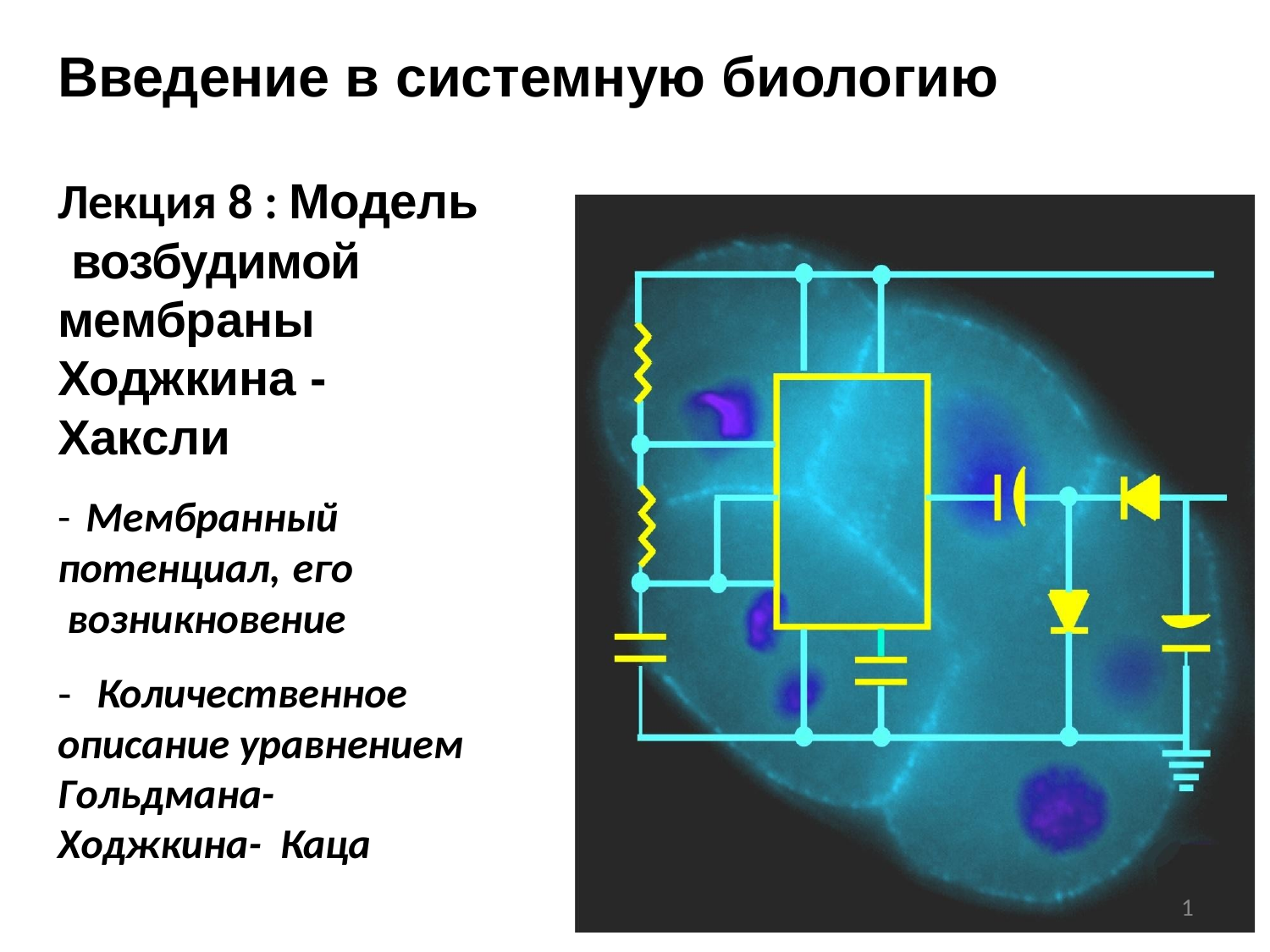

# Введение в системную биологию
Лекция 8 : Модель  возбудимой
мембраны
Ходжкина -Хаксли
- Мембранный  потенциал, его  возникновение
-	Количественное  описание уравнением  Гольдмана-Ходжкина-  Каца

1